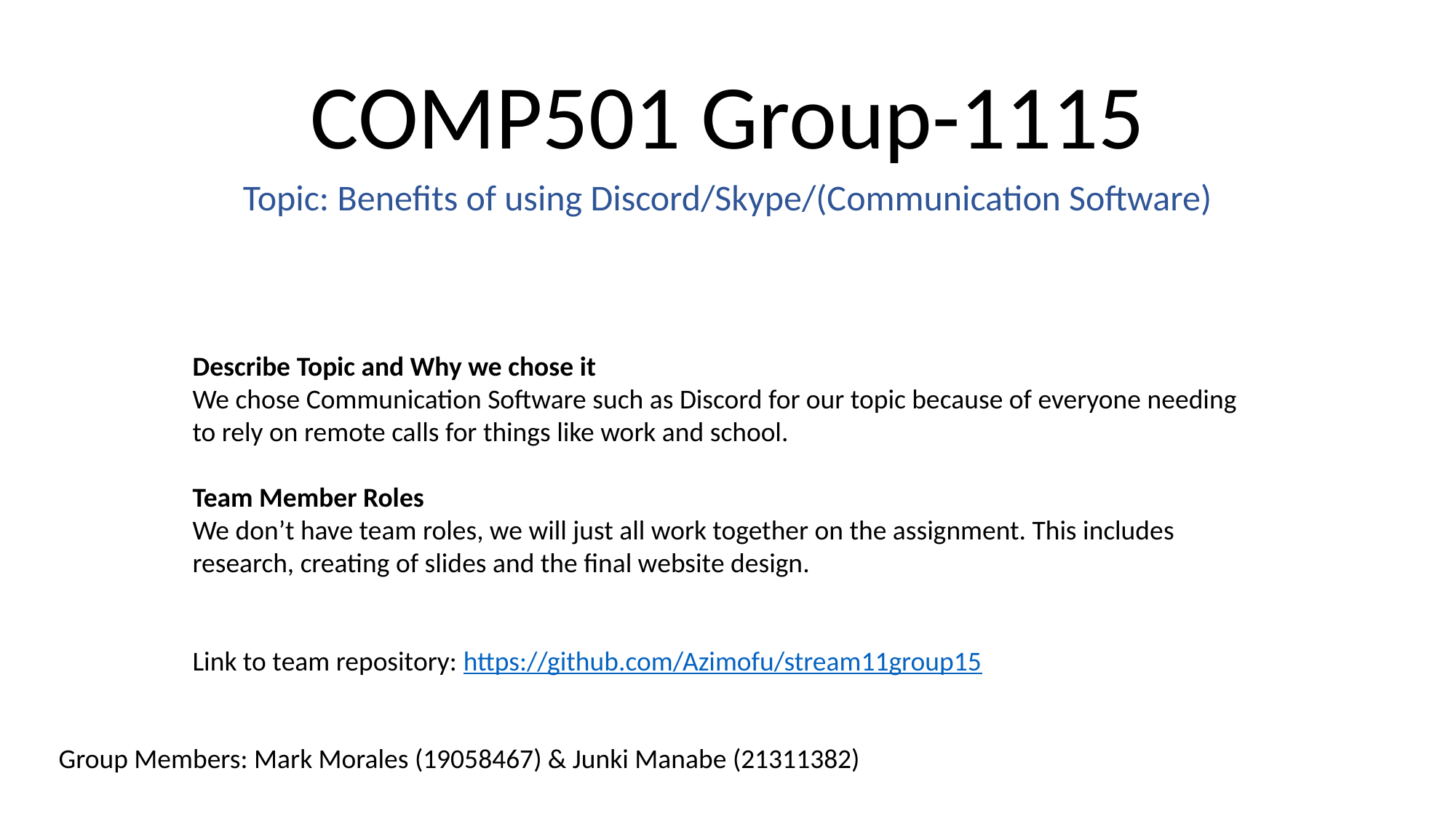

# COMP501 Group-1115
Topic: Benefits of using Discord/Skype/(Communication Software)
Describe Topic and Why we chose it
We chose Communication Software such as Discord for our topic because of everyone needing to rely on remote calls for things like work and school.
Team Member Roles
We don’t have team roles, we will just all work together on the assignment. This includes research, creating of slides and the final website design.

Link to team repository: https://github.com/Azimofu/stream11group15
Group Members: Mark Morales (19058467) & Junki Manabe (21311382)